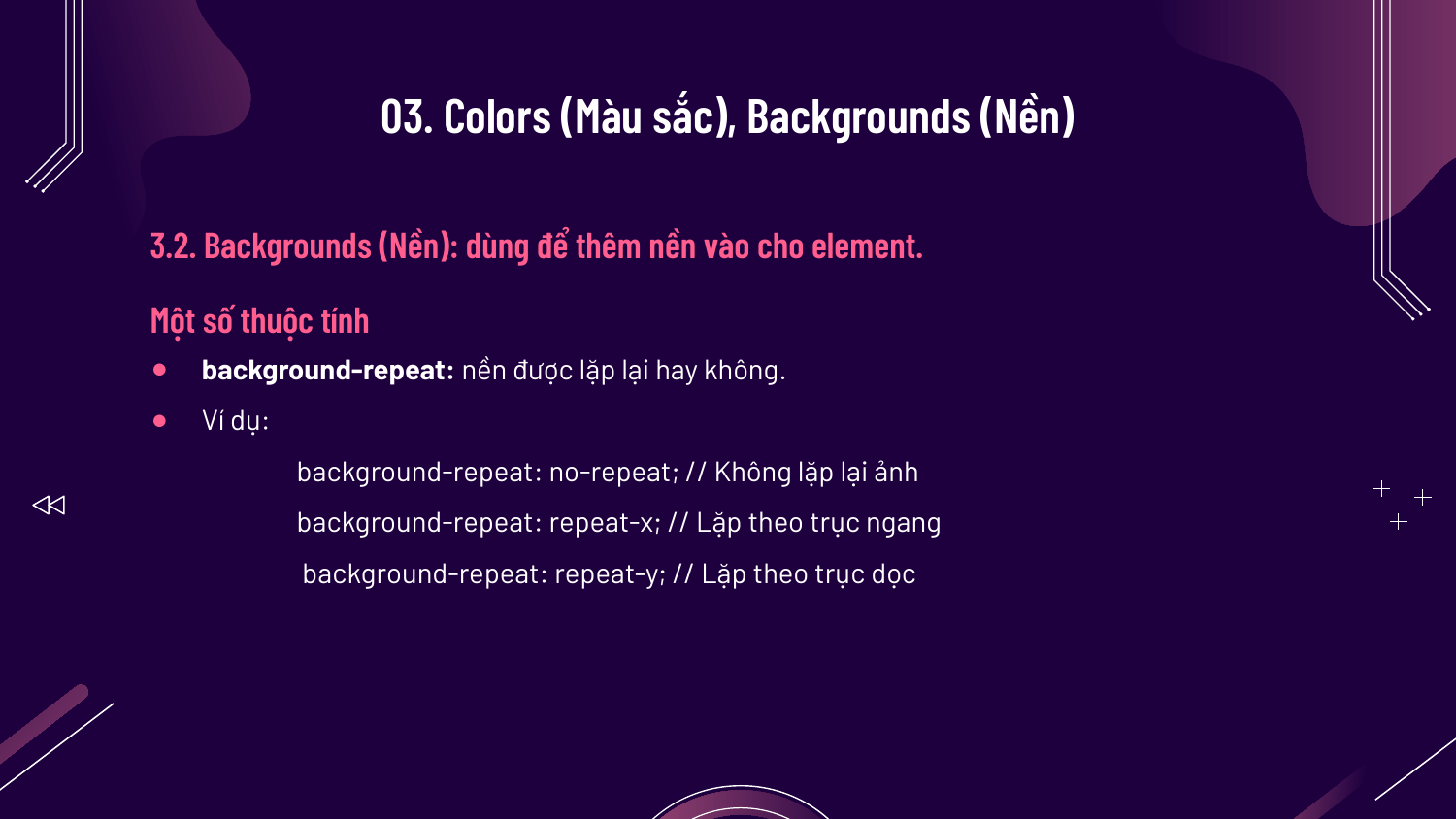

# 03. Colors (Màu sắc), Backgrounds (Nền)
3.2. Backgrounds (Nền): dùng để thêm nền vào cho element.
Một số thuộc tính
background-repeat: nền được lặp lại hay không.
Ví dụ:
	background-repeat: no-repeat; // Không lặp lại ảnh
	background-repeat: repeat-x; // Lặp theo trục ngang
	 background-repeat: repeat-y; // Lặp theo trục dọc